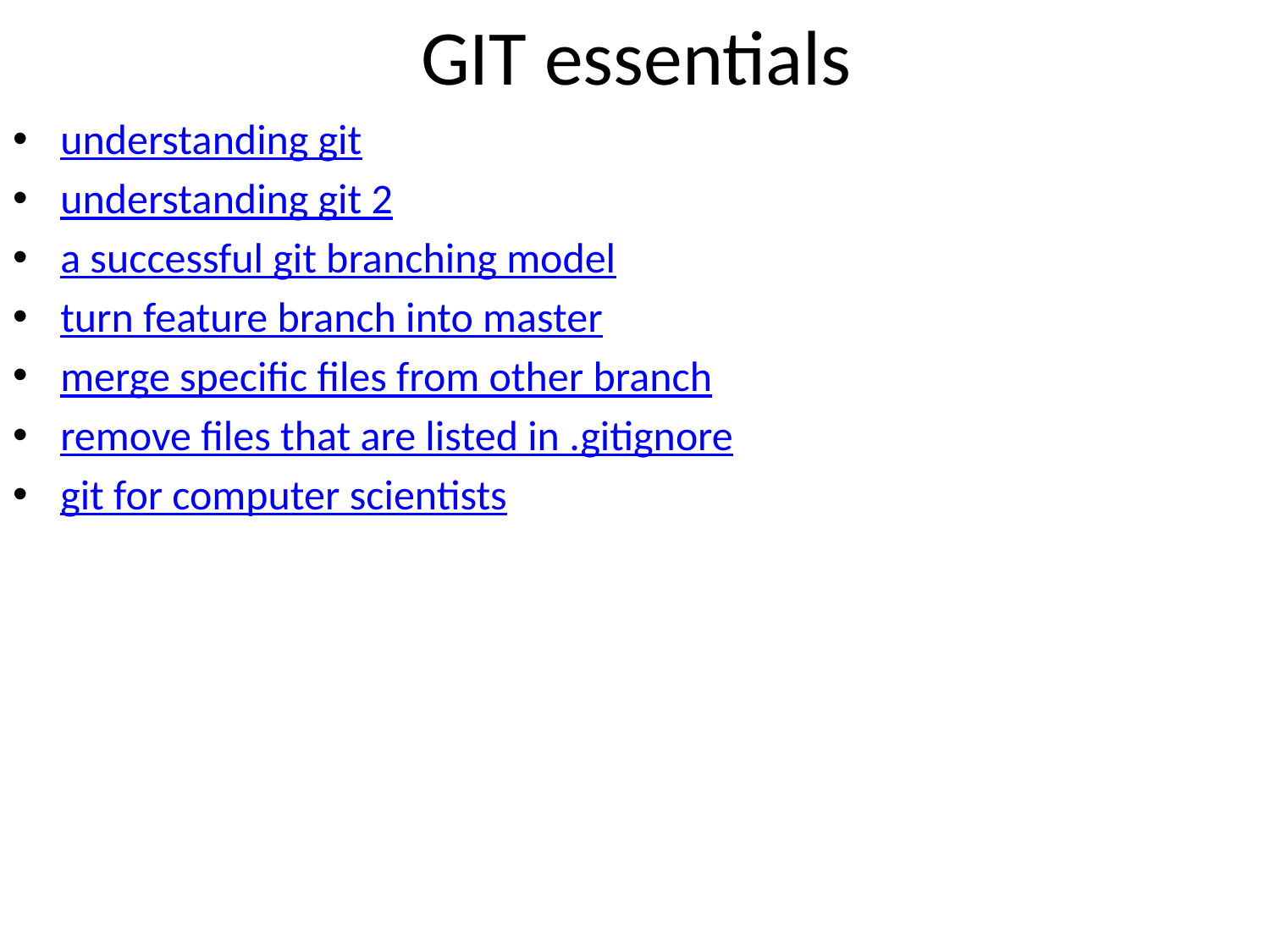

# GIT essentials
understanding git
understanding git 2
a successful git branching model
turn feature branch into master
merge specific files from other branch
remove files that are listed in .gitignore
git for computer scientists